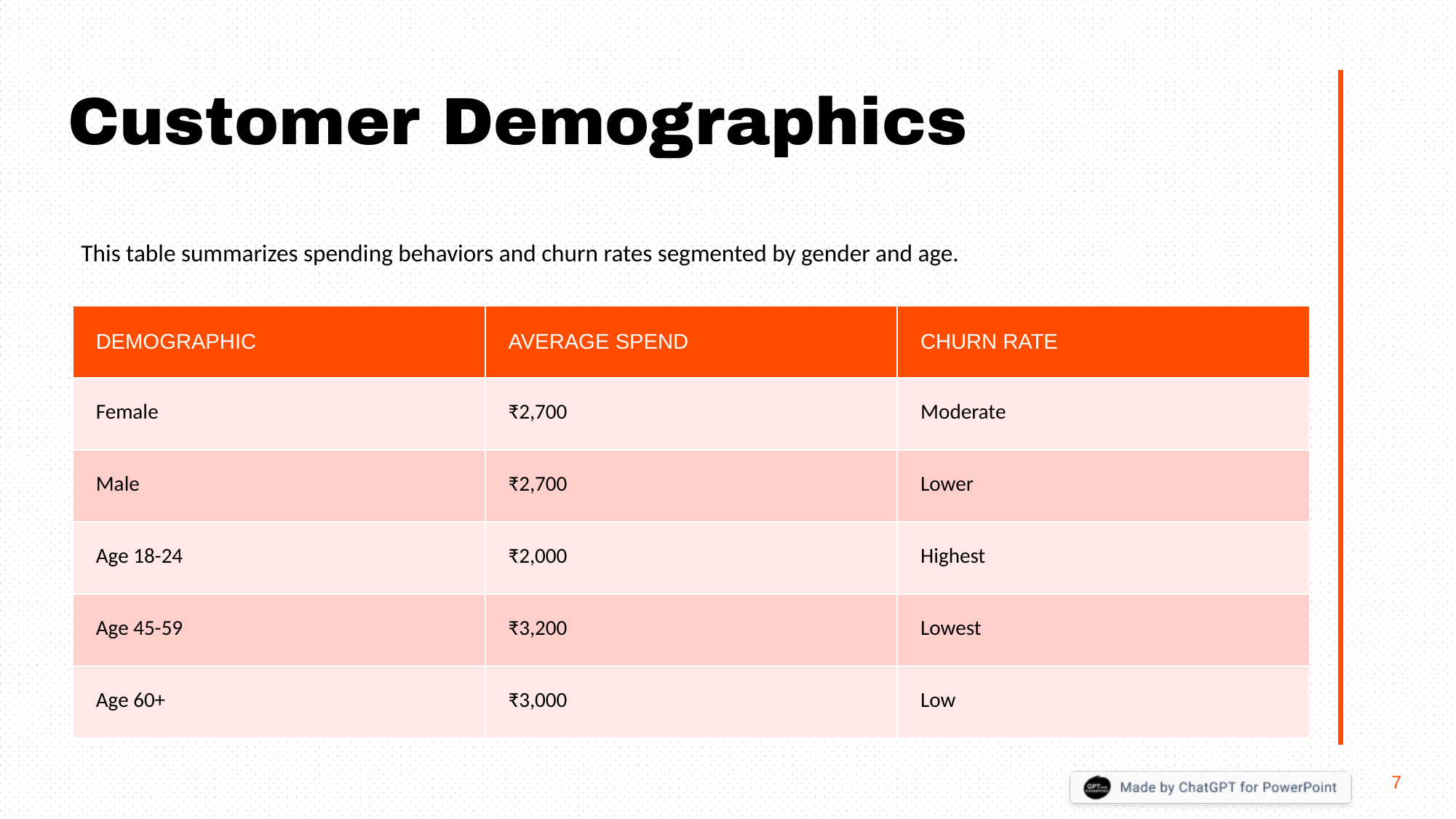

Customer Demographics

This table summarizes spending behaviors and churn rates segmented by gender and age.
| DEMOGRAPHIC | AVERAGE SPEND | CHURN RATE |
| --- | --- | --- |
| Female | ₹2,700 | Moderate |
| Male | ₹2,700 | Lower |
| Age 18-24 | ₹2,000 | Highest |
| Age 45-59 | ₹3,200 | Lowest |
| Age 60+ | ₹3,000 | Low |
7